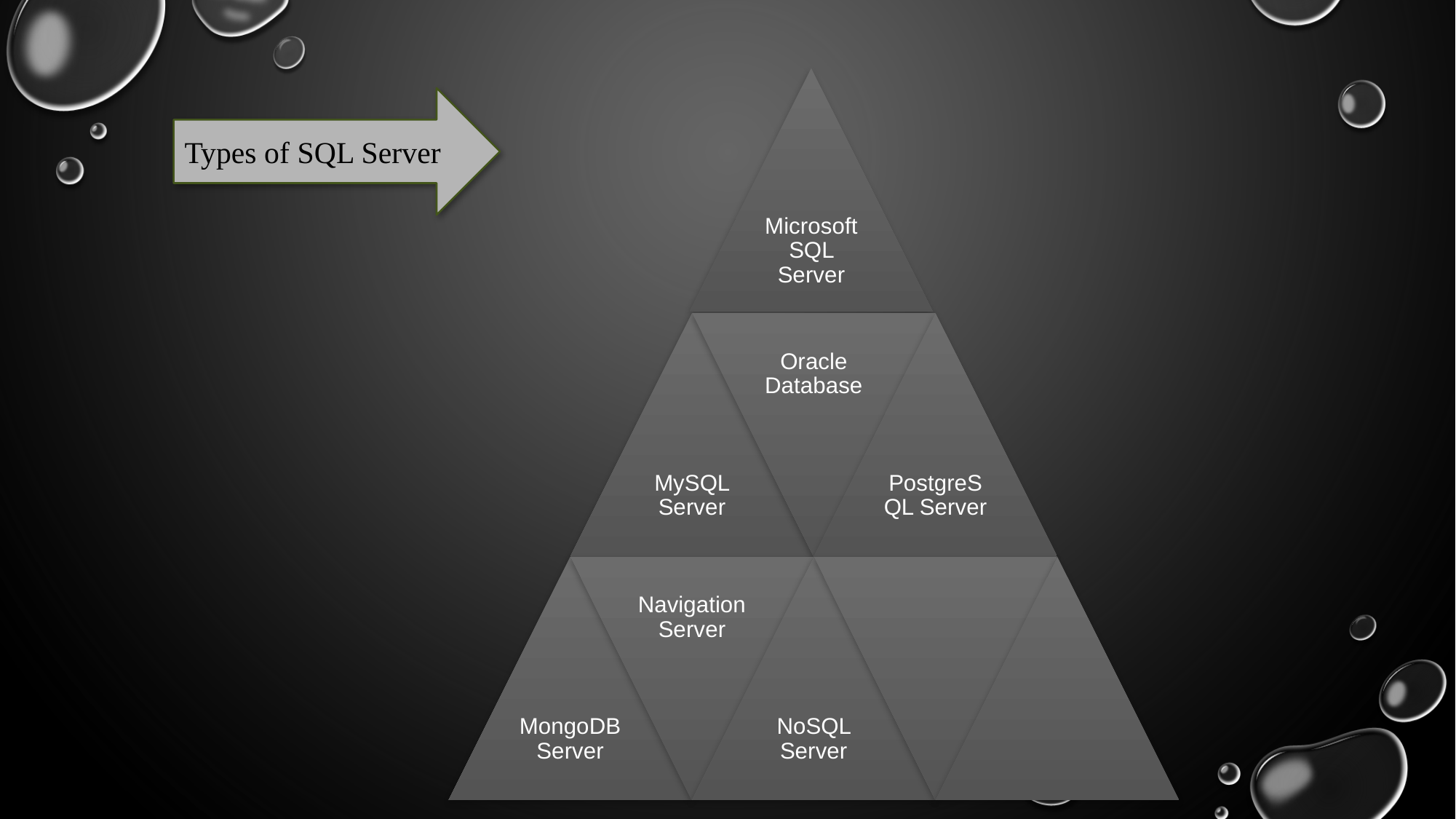

Microsoft SQL Server
MySQL Server
Oracle Database
PostgreSQL Server
MongoDB Server
Navigation Server
NoSQL Server
Types of SQL Server